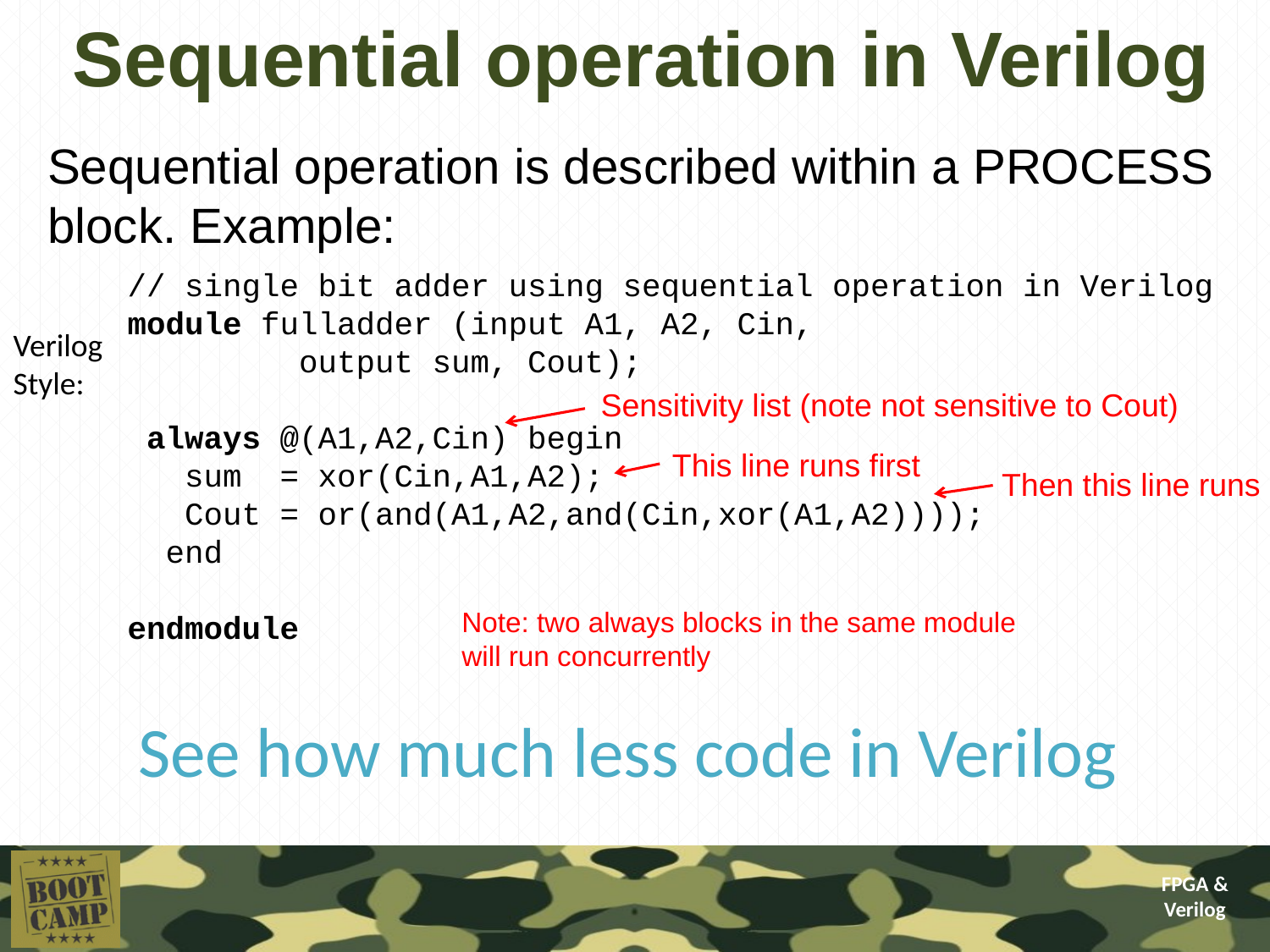

# Sequential operation in Verilog
Sequential operation is described within a PROCESS block. Example:
// single bit adder using sequential operation in Verilog
module fulladder (input A1, A2, Cin,
         output sum, Cout);

 always @(A1,A2,Cin) begin
   sum  = xor(Cin,A1,A2);
   Cout = or(and(A1,A2,and(Cin,xor(A1,A2))));
  end

endmodule

Verilog
Style:
Sensitivity list (note not sensitive to Cout)
This line runs first
Then this line runs
Note: two always blocks in the same module
will run concurrently
See how much less code in Verilog